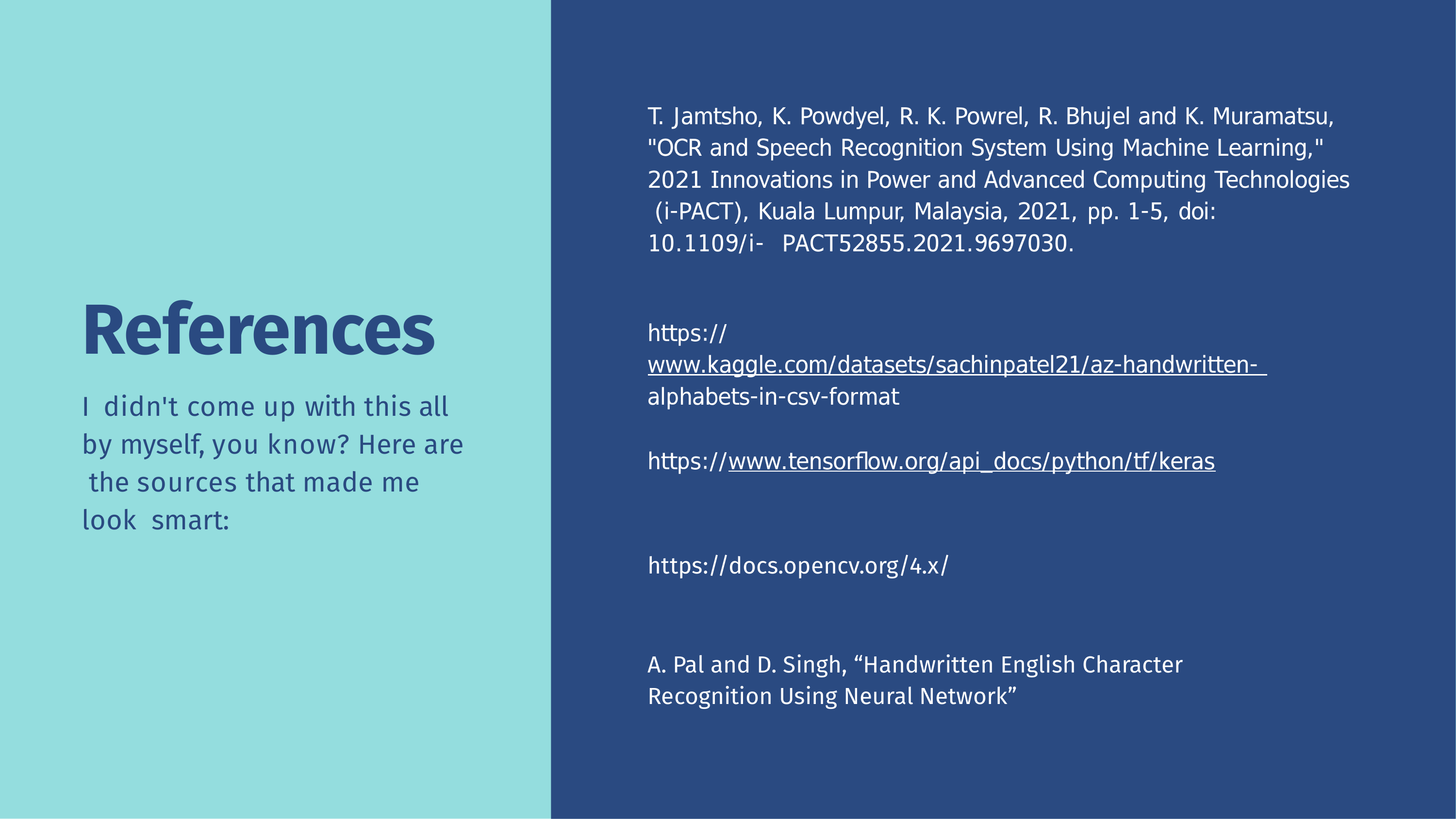

T. Jamtsho, K. Powdyel, R. K. Powrel, R. Bhujel and K. Muramatsu,  "OCR and Speech Recognition System Using Machine Learning,"  2021 Innovations in Power and Advanced Computing Technologies  (i-PACT), Kuala Lumpur, Malaysia, 2021, pp. 1-5, doi: 10.1109/i-  PACT52855.2021.9697030.
References
I didn't come up with this all  by myself, you know? Here are  the sources that made me look  smart:
https://www.kaggle.com/datasets/sachinpatel21/az-handwritten-  alphabets-in-csv-format
https://www.tensorflow.org/api_docs/python/tf/keras
https://docs.opencv.org/4.x/

A. Pal and D. Singh, “Handwritten English Character Recognition Using Neural Network”